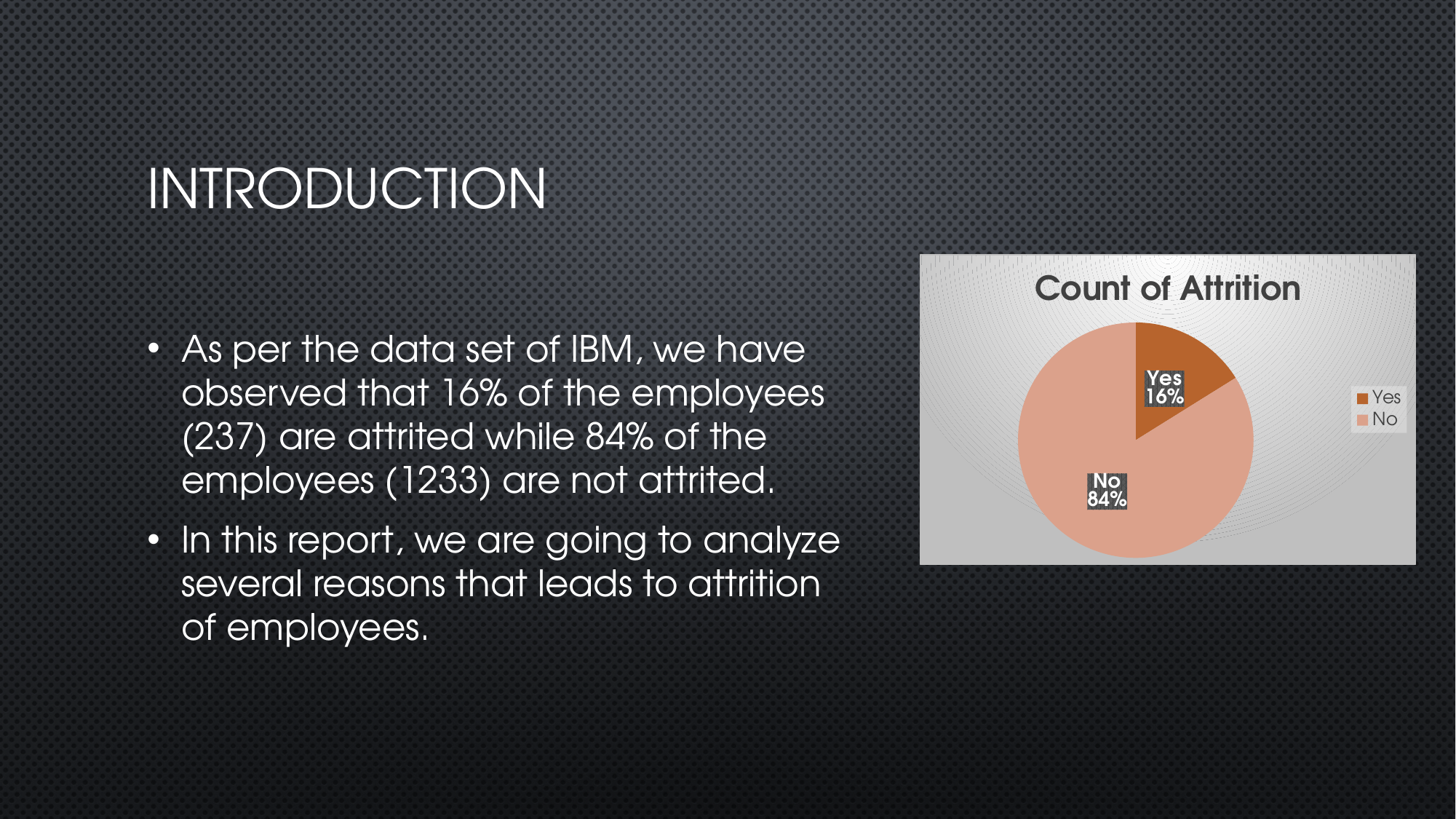

# INTRODUCTION

### Chart: Count of Attrition

| Category | Total |
|---|---|
| Yes | 237.0 |
| No | 1233.0 |
As per the data set of IBM, we have observed that 16% of the employees (237) are attrited while 84% of the employees (1233) are not attrited.
In this report, we are going to analyze several reasons that leads to attrition of employees.